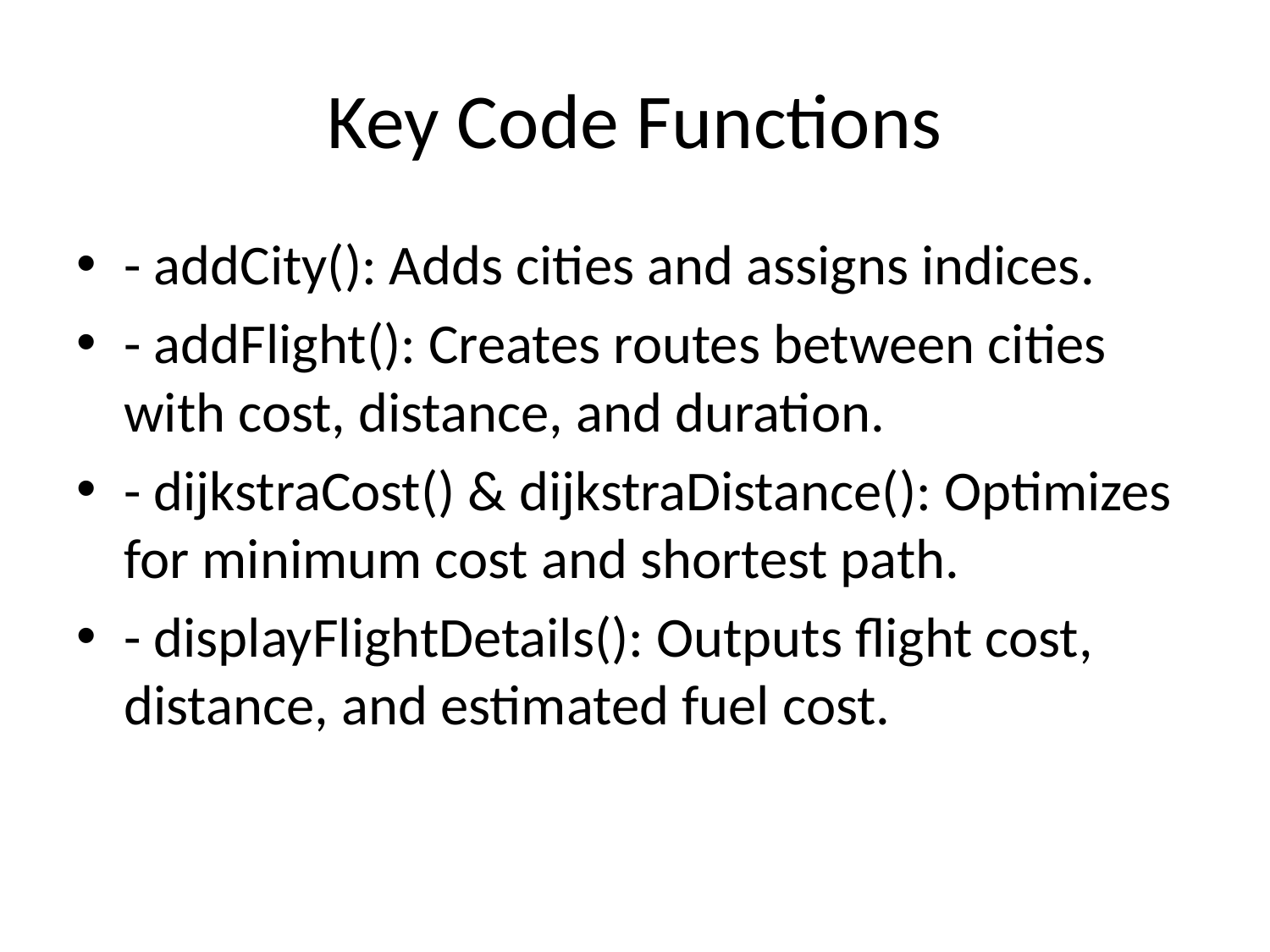

# Key Code Functions
- addCity(): Adds cities and assigns indices.
- addFlight(): Creates routes between cities with cost, distance, and duration.
- dijkstraCost() & dijkstraDistance(): Optimizes for minimum cost and shortest path.
- displayFlightDetails(): Outputs flight cost, distance, and estimated fuel cost.